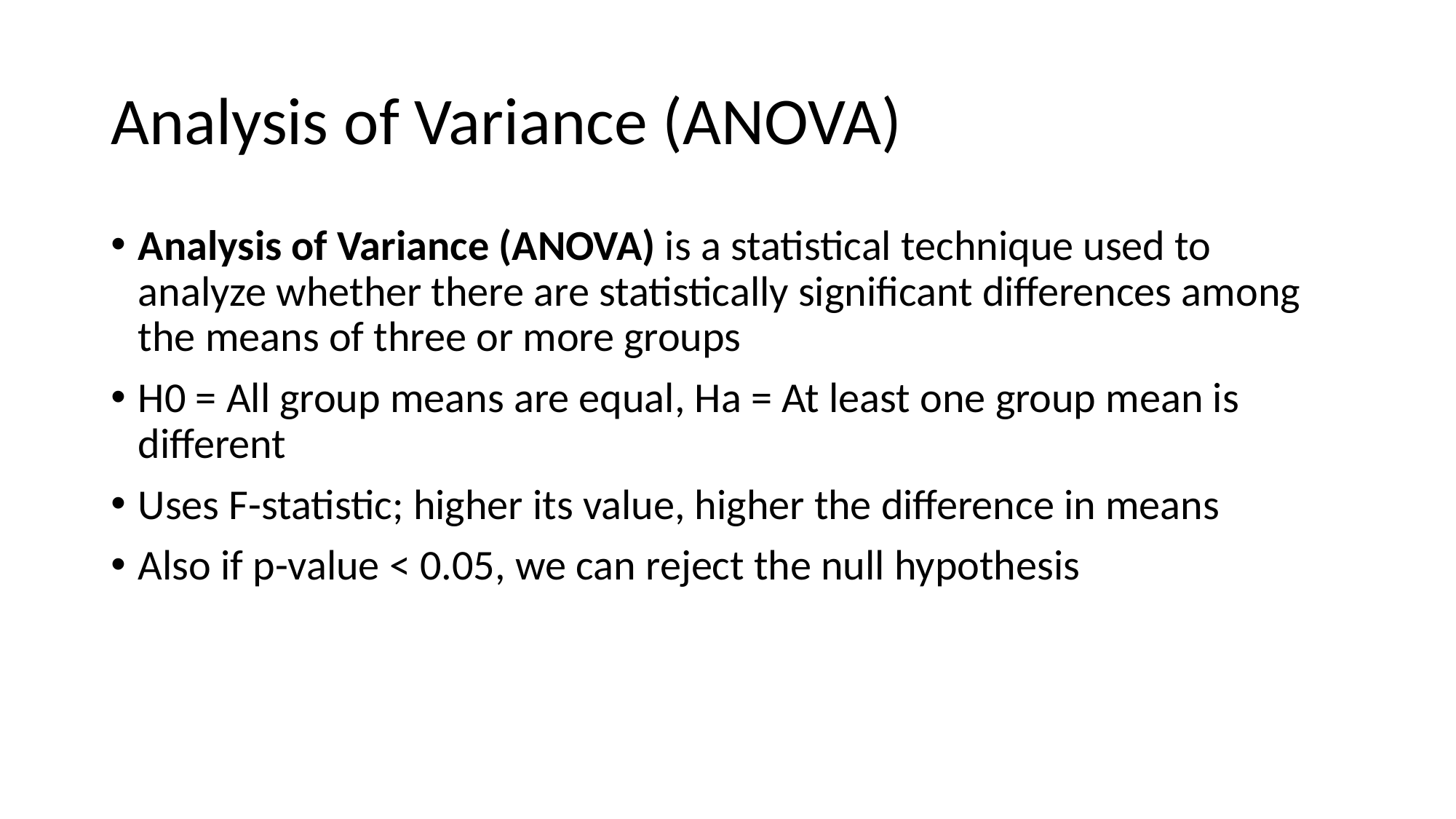

# Analysis of Variance (ANOVA)
Analysis of Variance (ANOVA) is a statistical technique used to analyze whether there are statistically significant differences among the means of three or more groups
H0 = All group means are equal, Ha = At least one group mean is different
Uses F-statistic; higher its value, higher the difference in means
Also if p-value < 0.05, we can reject the null hypothesis